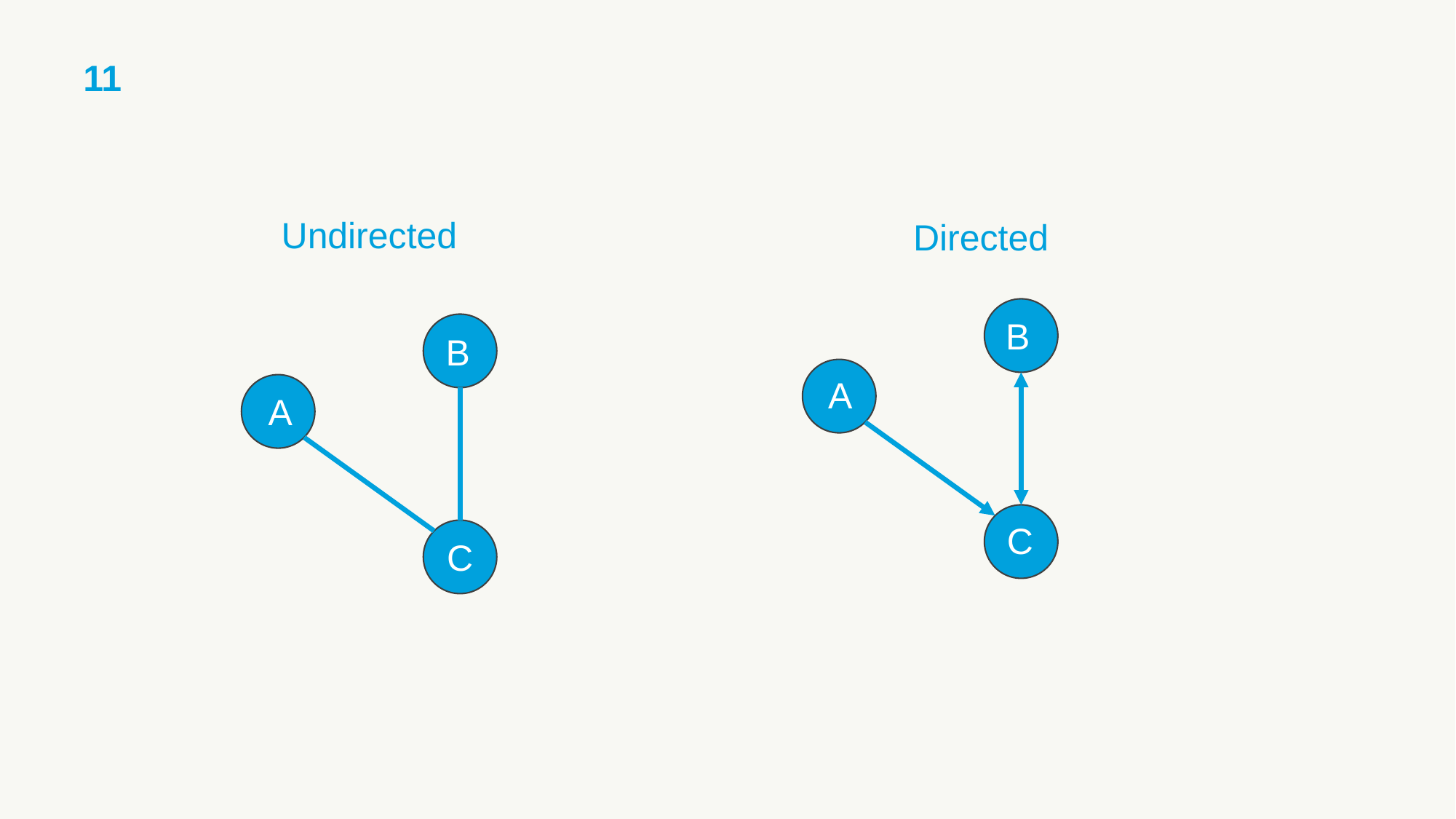

11
Undirected
Directed

B

B

A

A

C

C